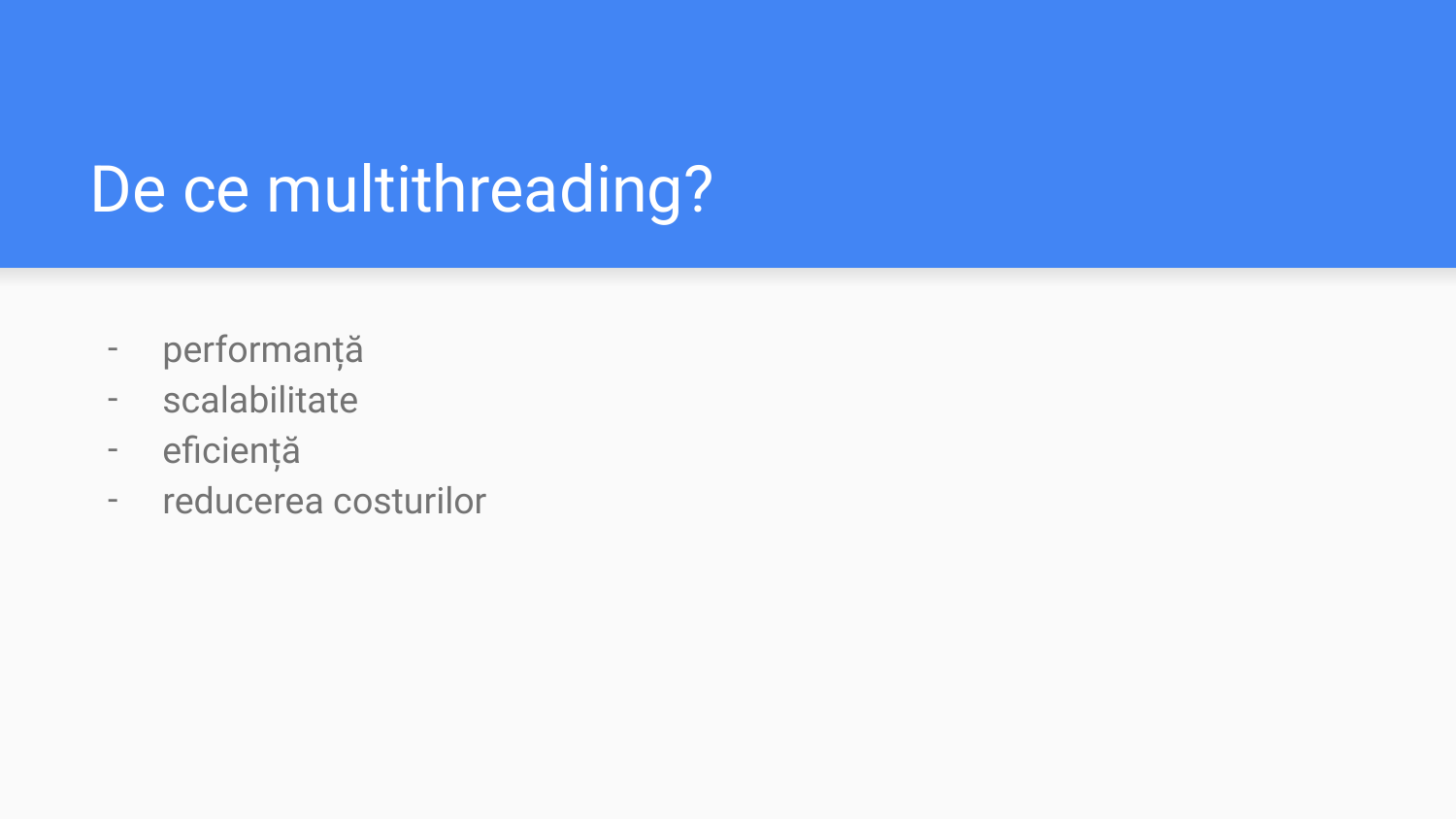

# De ce multithreading?
performanță
scalabilitate
eficiență
reducerea costurilor